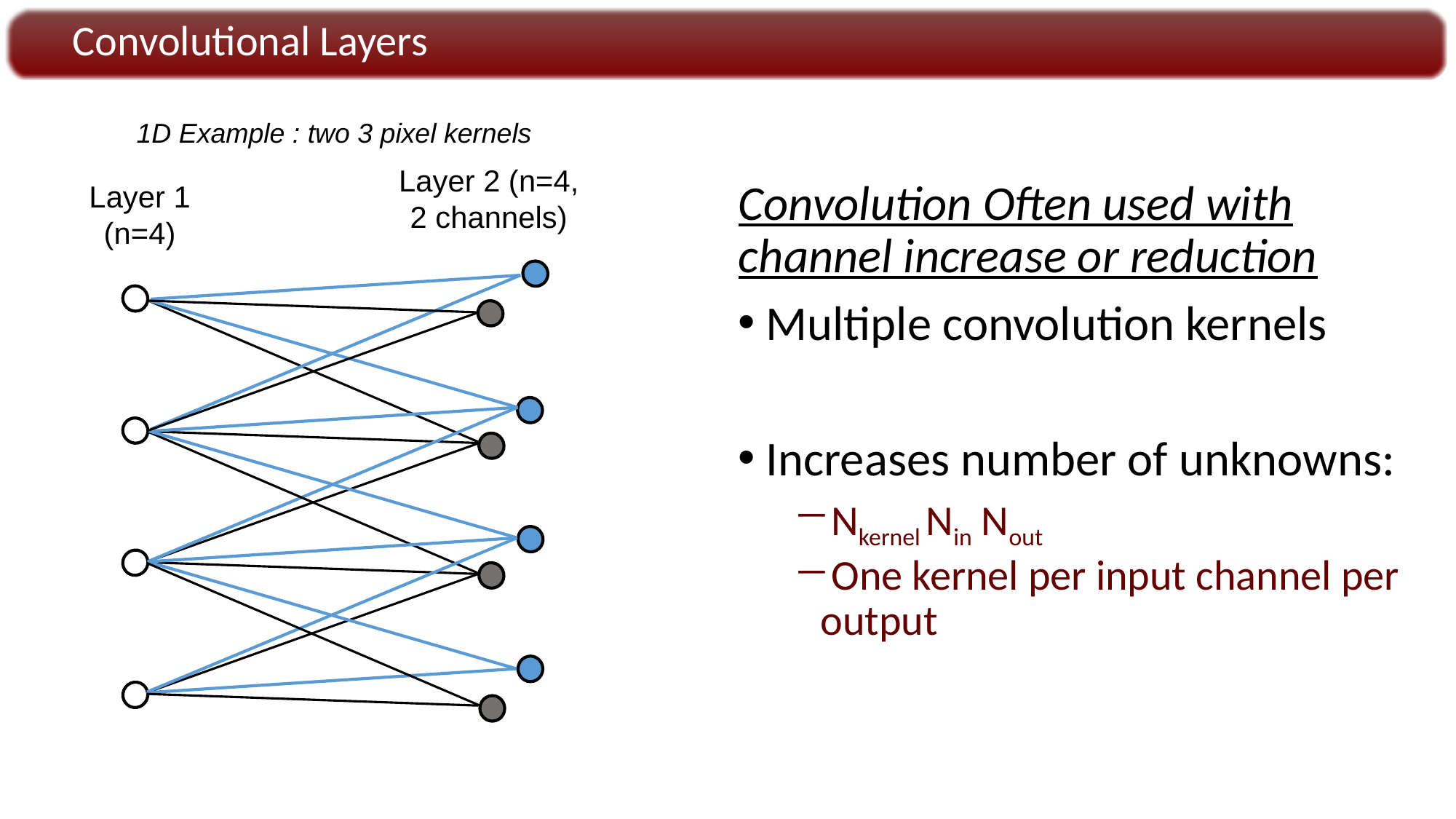

Convolutional Layers
1D Example : two 3 pixel kernels
Layer 2 (n=4, 2 channels)
Layer 1 (n=4)
Convolution Often used with channel increase or reduction
Multiple convolution kernels

Increases number of unknowns:
Nkernel Nin Nout
One kernel per input channel per output